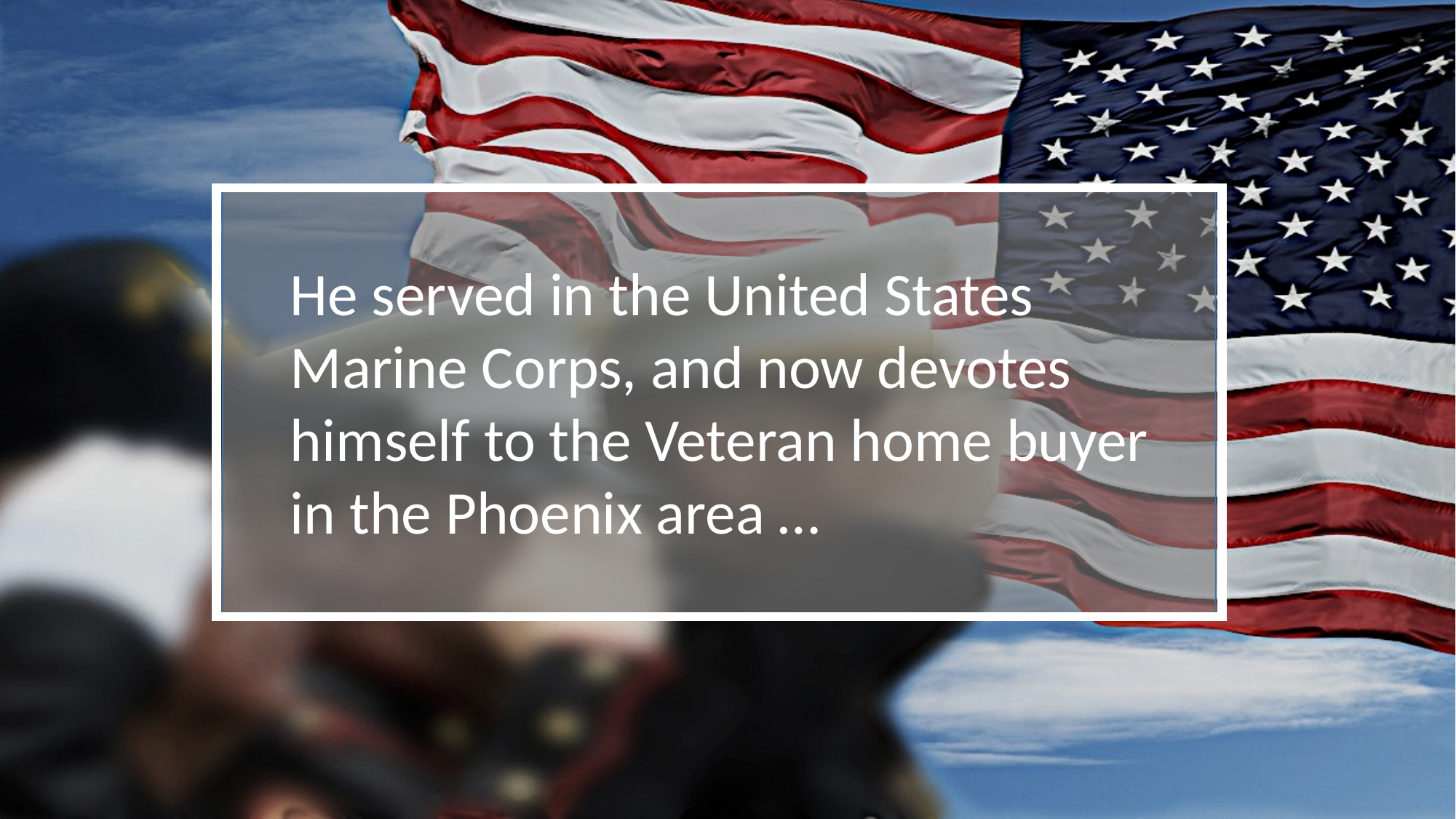

He served in the United States
Marine Corps, and now devotes himself to the Veteran home buyer
in the Phoenix area …